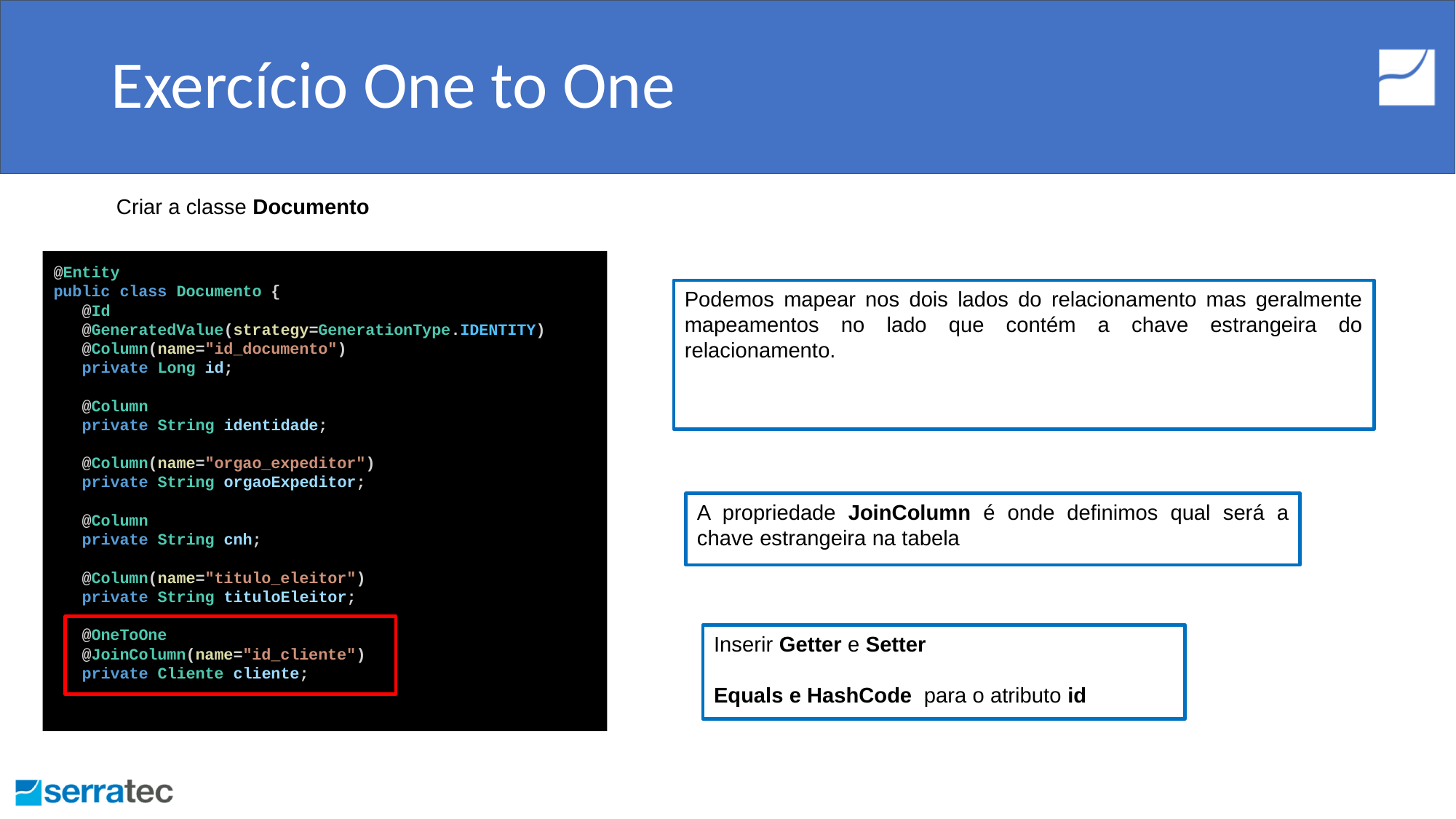

# Exercício One to One
Criar a classe Documento
@Entity
public class Documento {
   @Id
   @GeneratedValue(strategy=GenerationType.IDENTITY)
   @Column(name="id_documento")
   private Long id;

   @Column
   private String identidade;

   @Column(name="orgao_expeditor")
   private String orgaoExpeditor;

   @Column
   private String cnh;

   @Column(name="titulo_eleitor")
   private String tituloEleitor;

   @OneToOne
   @JoinColumn(name="id_cliente")
   private Cliente cliente;

Podemos mapear nos dois lados do relacionamento mas geralmente mapeamentos no lado que contém a chave estrangeira do relacionamento.
A propriedade JoinColumn é onde definimos qual será a chave estrangeira na tabela

Inserir Getter e Setter

Equals e HashCode  para o atributo id